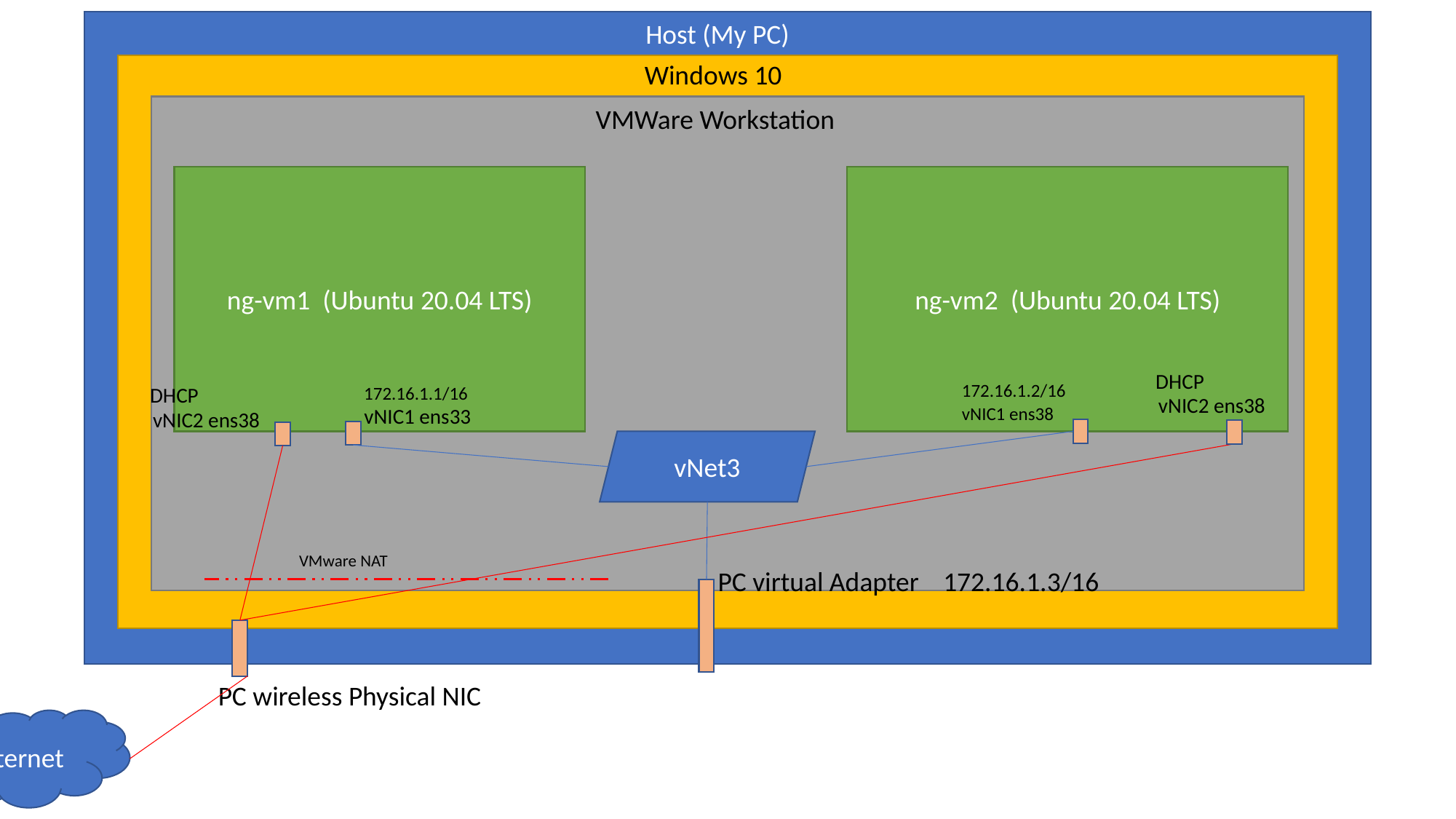

Host (My PC)
Windows 10

VMWare Workstation
ng-vm1  (Ubuntu 20.04 LTS)
ng-vm2  (Ubuntu 20.04 LTS)
DHCP
172.16.1.2/16
172.16.1.1/16
DHCP
vNIC2 ens38
vNIC1 ens38
vNIC1 ens33
vNIC2 ens38

vNet3
VMware NAT
PC virtual Adapter
172.16.1.3/16

PC wireless Physical NIC
Internet